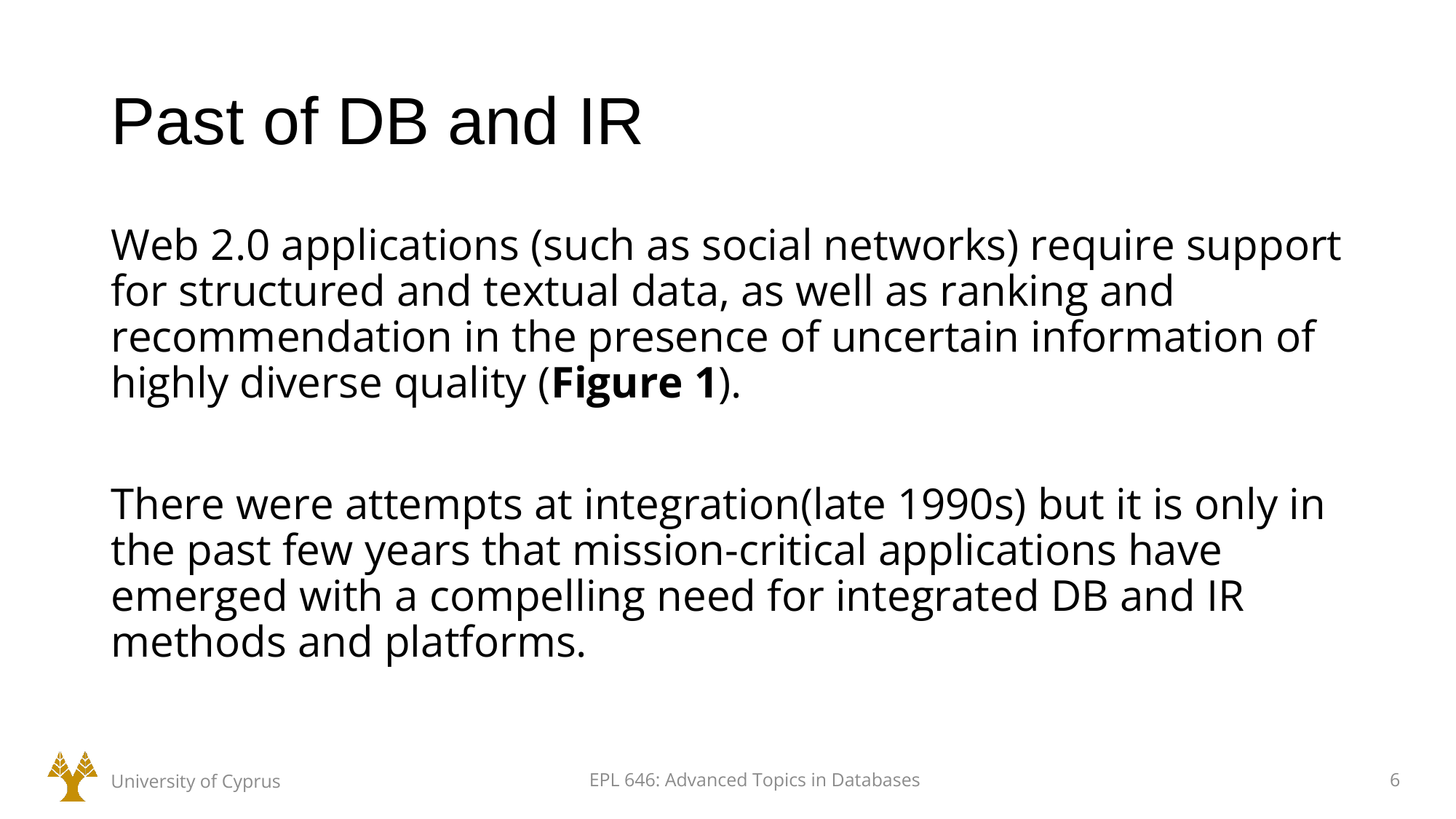

# Past of DB and IR
Web 2.0 applications (such as social networks) require support for structured and textual data, as well as ranking and recommendation in the presence of uncertain information of highly diverse quality (Figure 1).

There were attempts at integration(late 1990s) but it is only in the past few years that mission-critical applications have emerged with a compelling need for integrated DB and IR methods and platforms.

University of Cyprus
EPL 646: Advanced Topics in Databases
6